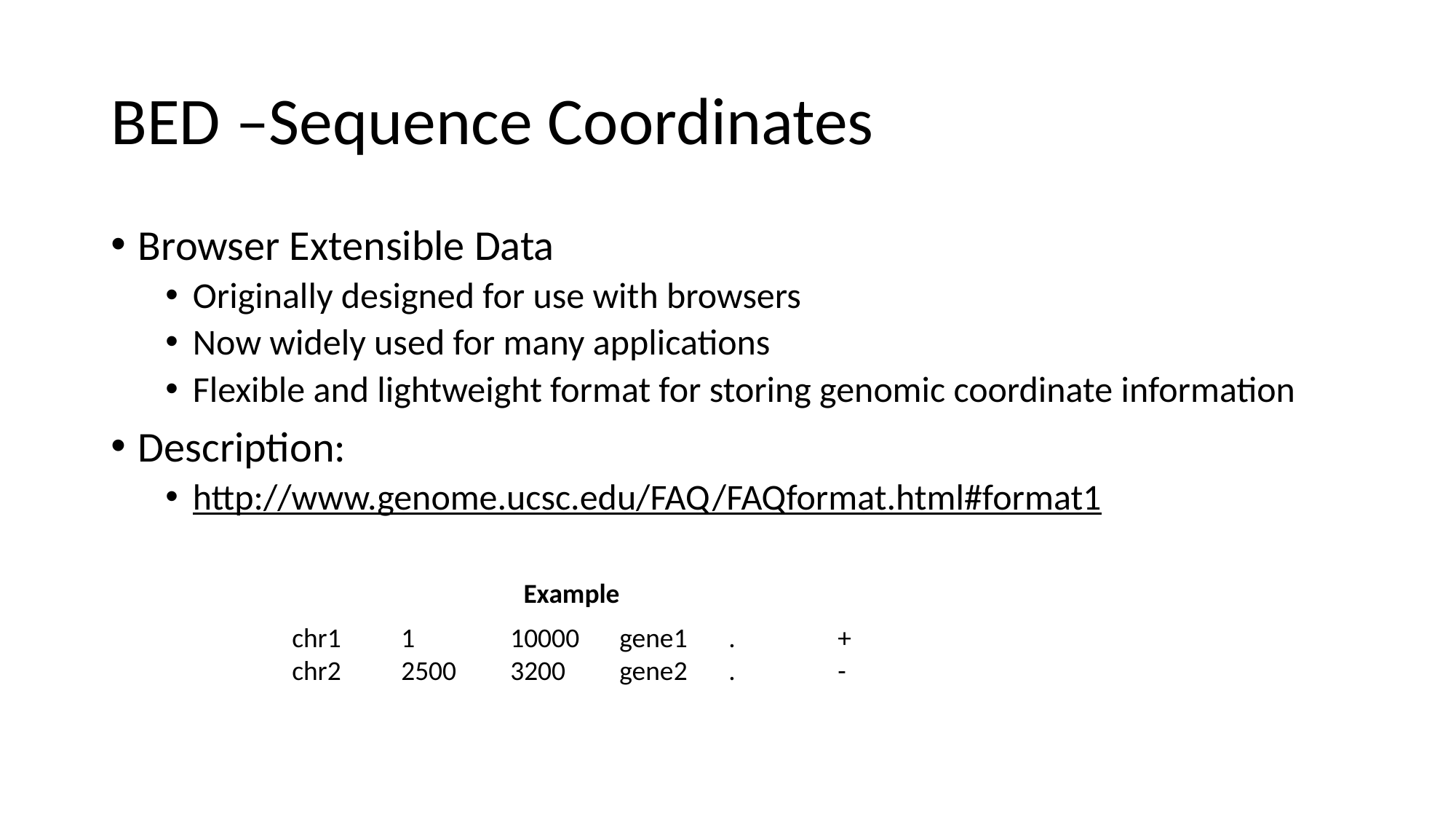

# BED –Sequence Coordinates
Browser Extensible Data
Originally designed for use with browsers
Now widely used for many applications
Flexible and lightweight format for storing genomic coordinate information
Description:
http://www.genome.ucsc.edu/FAQ/FAQformat.html#format1

Example
chr1	1	10000	gene1	.	+
chr2	2500	3200	gene2	.	-